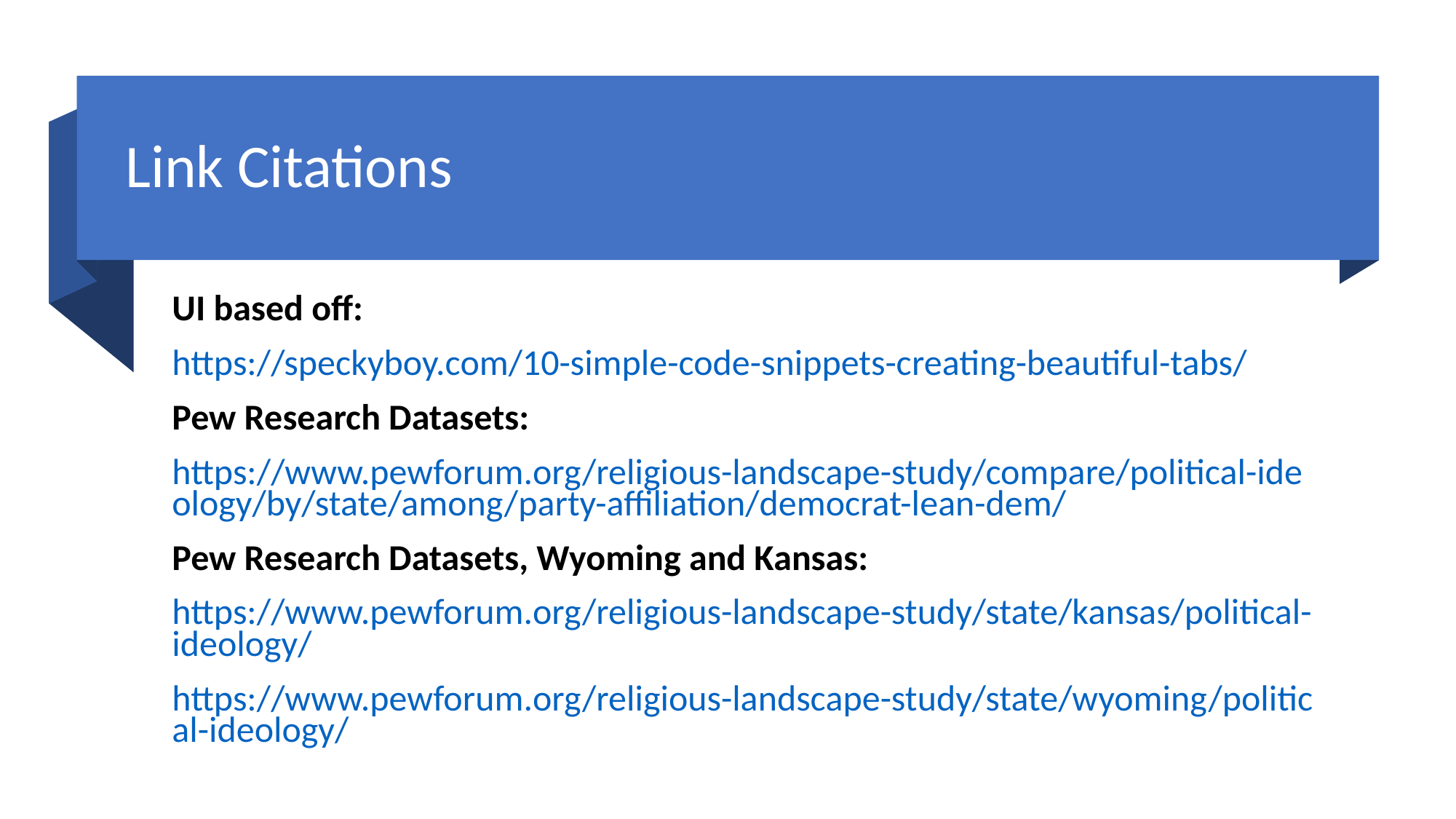

# Link Citations

UI based off:
https://speckyboy.com/10-simple-code-snippets-creating-beautiful-tabs/
Pew Research Datasets:
https://www.pewforum.org/religious-landscape-study/compare/political-ideology/by/state/among/party-affiliation/democrat-lean-dem/
Pew Research Datasets, Wyoming and Kansas:
https://www.pewforum.org/religious-landscape-study/state/kansas/political-ideology/
https://www.pewforum.org/religious-landscape-study/state/wyoming/political-ideology/